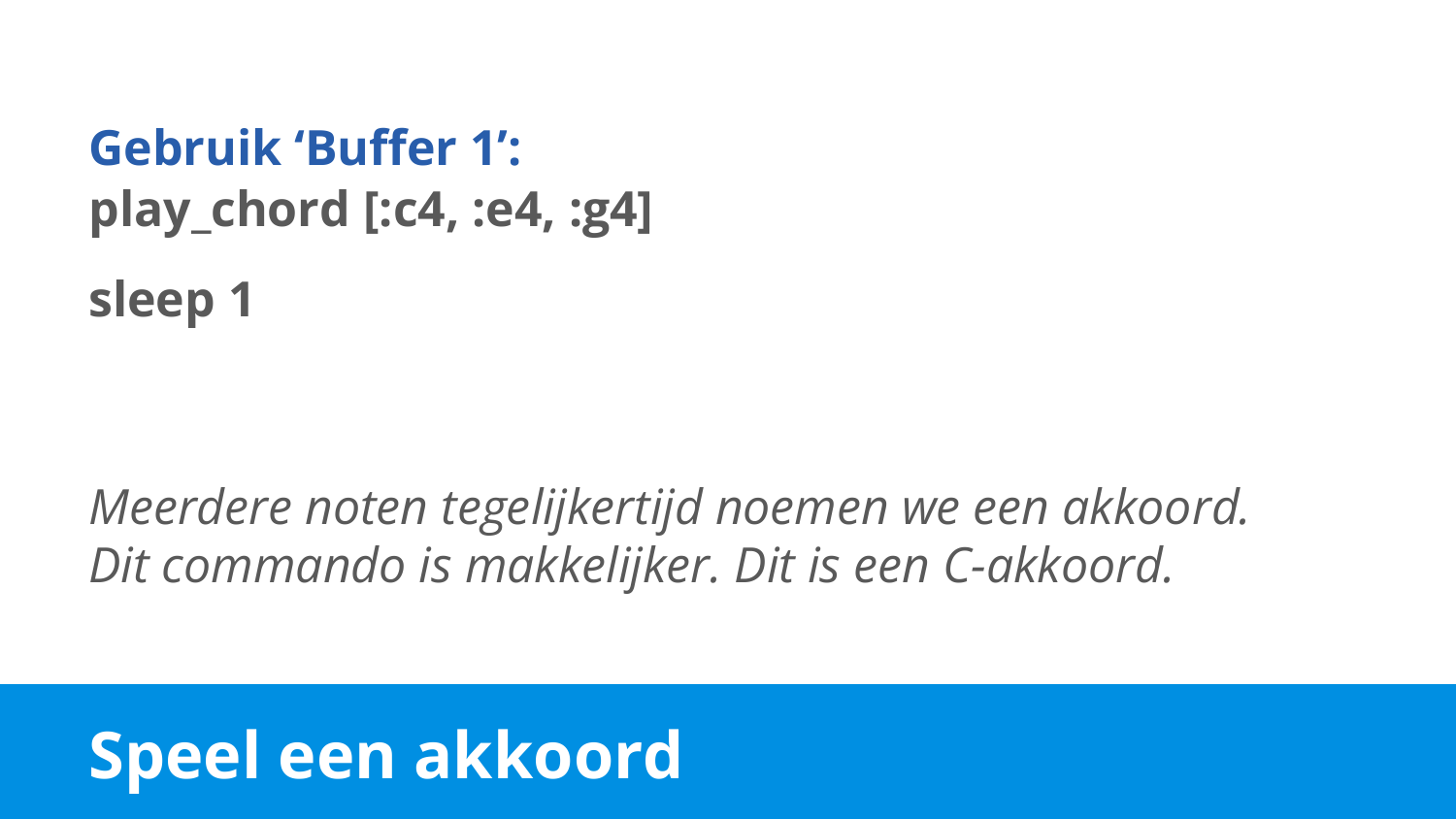

Gebruik ‘Buffer 1’:
play_chord [:c4, :e4, :g4]
sleep 1
Meerdere noten tegelijkertijd noemen we een akkoord.
Dit commando is makkelijker. Dit is een C-akkoord.
# Speel een akkoord